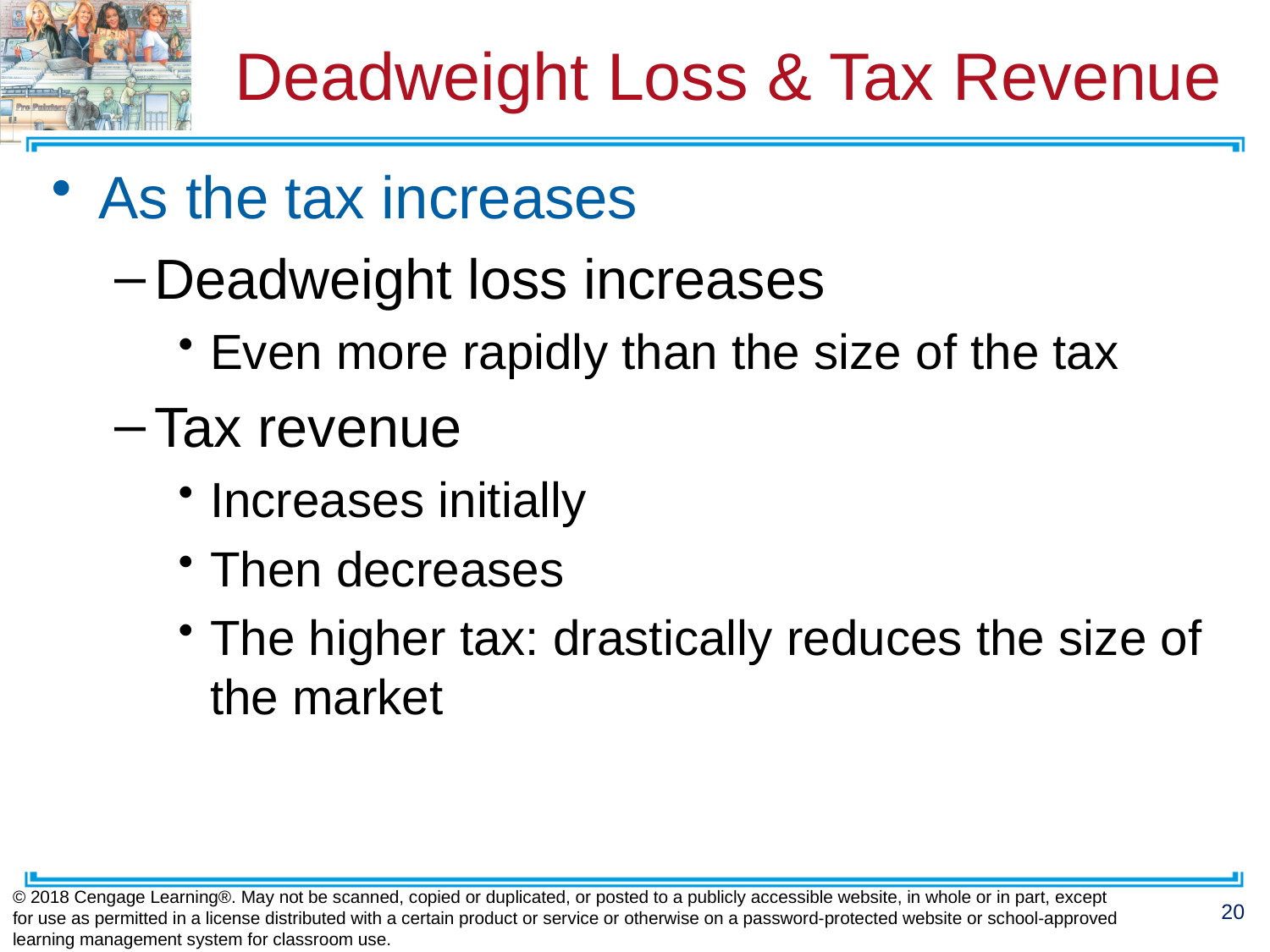

# Deadweight Loss & Tax Revenue
As the tax increases
Deadweight loss increases
Even more rapidly than the size of the tax
Tax revenue
Increases initially
Then decreases
The higher tax: drastically reduces the size of the market
© 2018 Cengage Learning®. May not be scanned, copied or duplicated, or posted to a publicly accessible website, in whole or in part, except for use as permitted in a license distributed with a certain product or service or otherwise on a password-protected website or school-approved learning management system for classroom use.
20